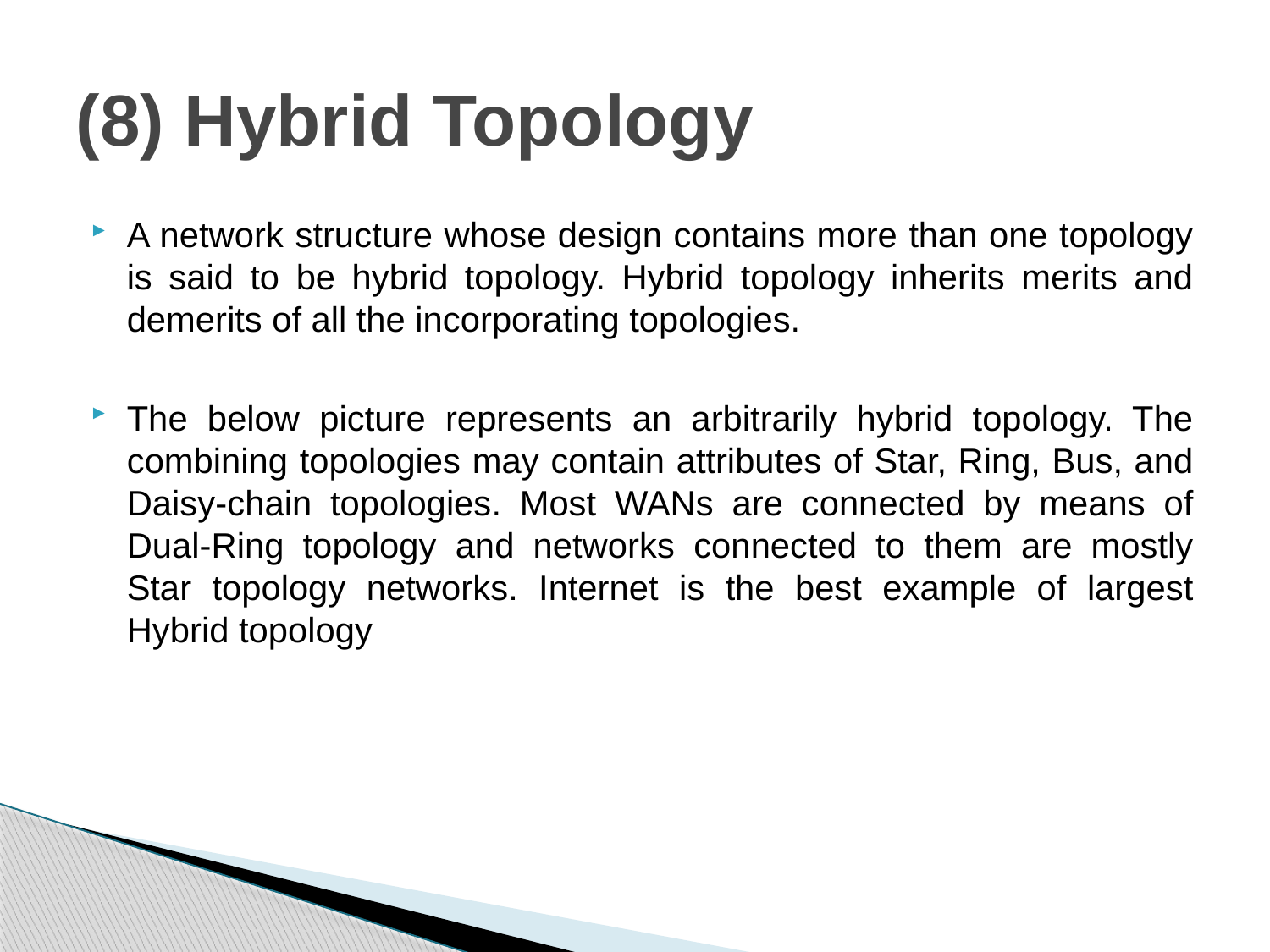

# (8) Hybrid Topology
A network structure whose design contains more than one topology is said to be hybrid topology. Hybrid topology inherits merits and demerits of all the incorporating topologies.

The below picture represents an arbitrarily hybrid topology. The combining topologies may contain attributes of Star, Ring, Bus, and Daisy-chain topologies. Most WANs are connected by means of Dual-Ring topology and networks connected to them are mostly Star topology networks. Internet is the best example of largest Hybrid topology